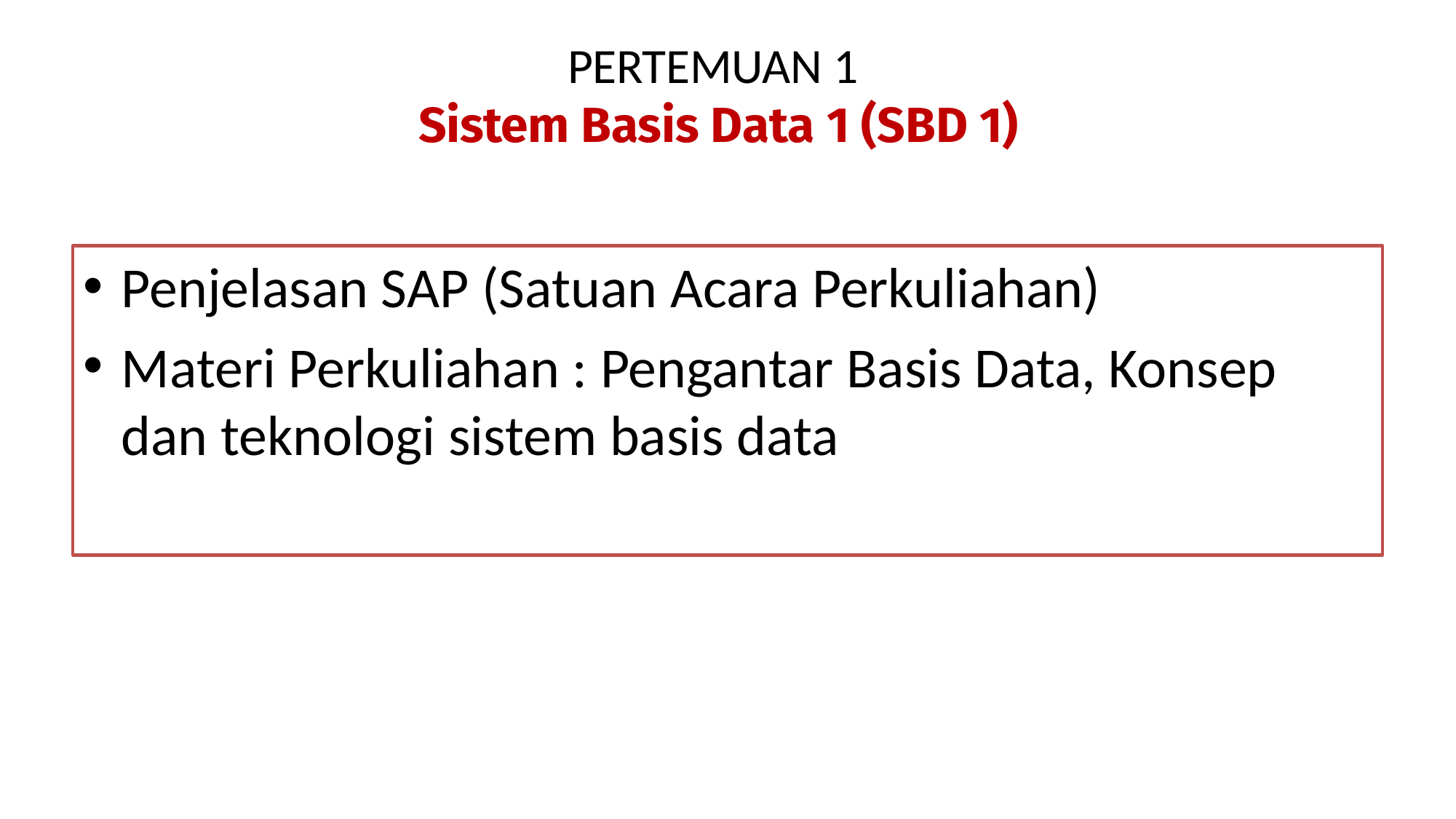

# PERTEMUAN 1 Sistem Basis Data 1 (SBD 1)
Penjelasan SAP (Satuan Acara Perkuliahan)
Materi Perkuliahan : Pengantar Basis Data, Konsep dan teknologi sistem basis data